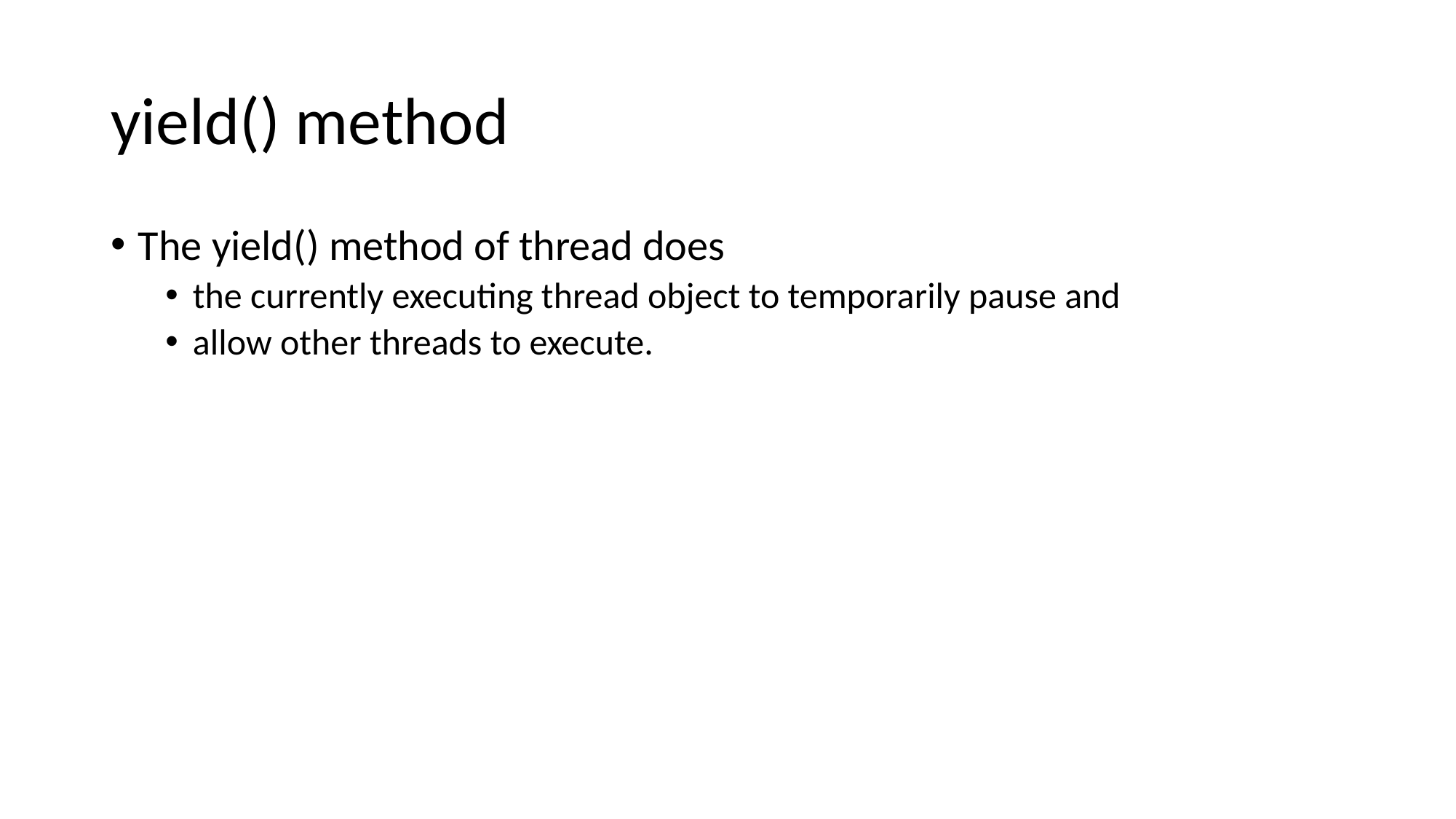

# yield() method
The yield() method of thread does
the currently executing thread object to temporarily pause and
allow other threads to execute.